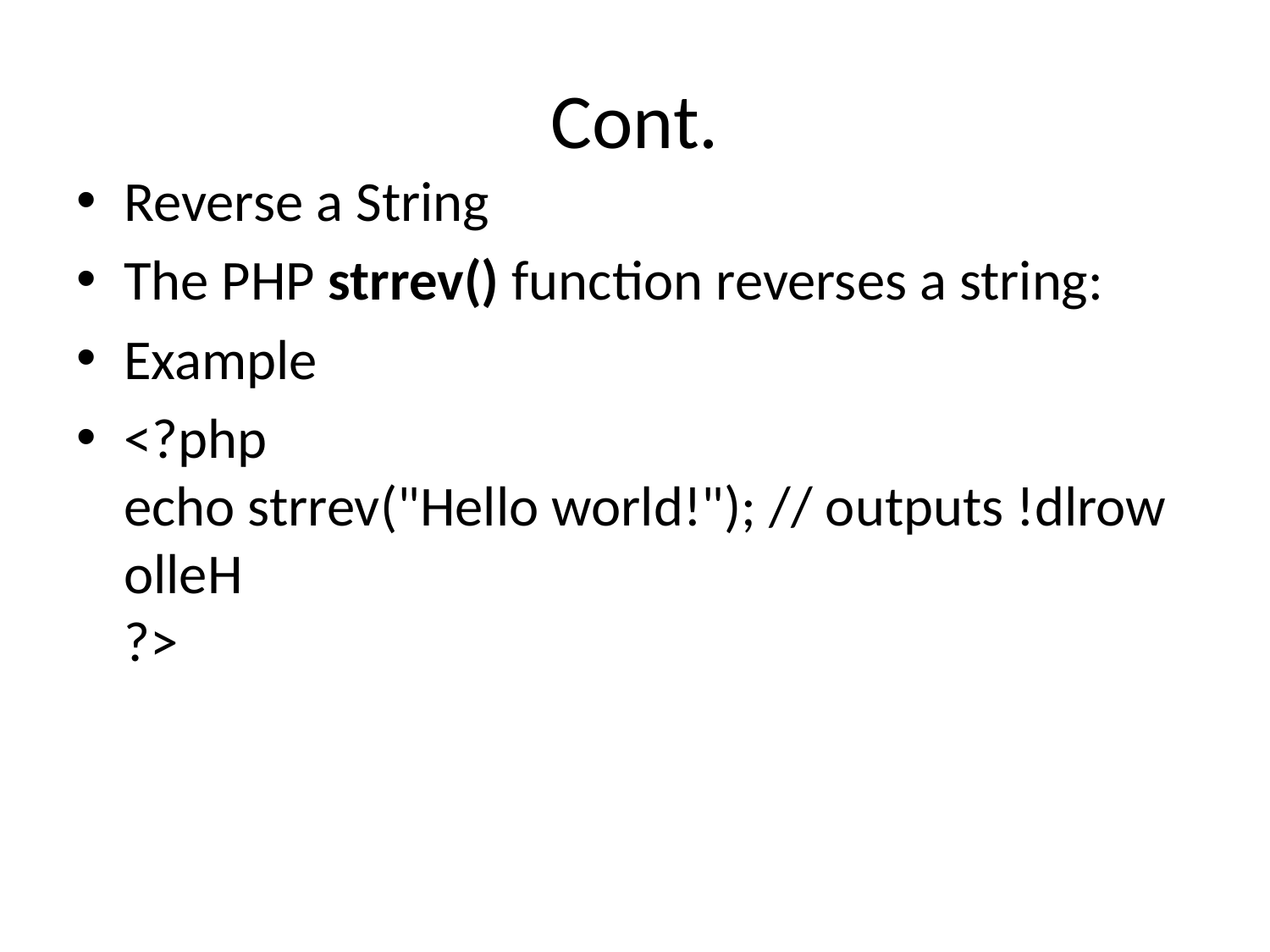

# Cont.
Reverse a String
The PHP strrev() function reverses a string:
Example
<?php
echo strrev("Hello world!"); // outputs !dlrow olleH
?>